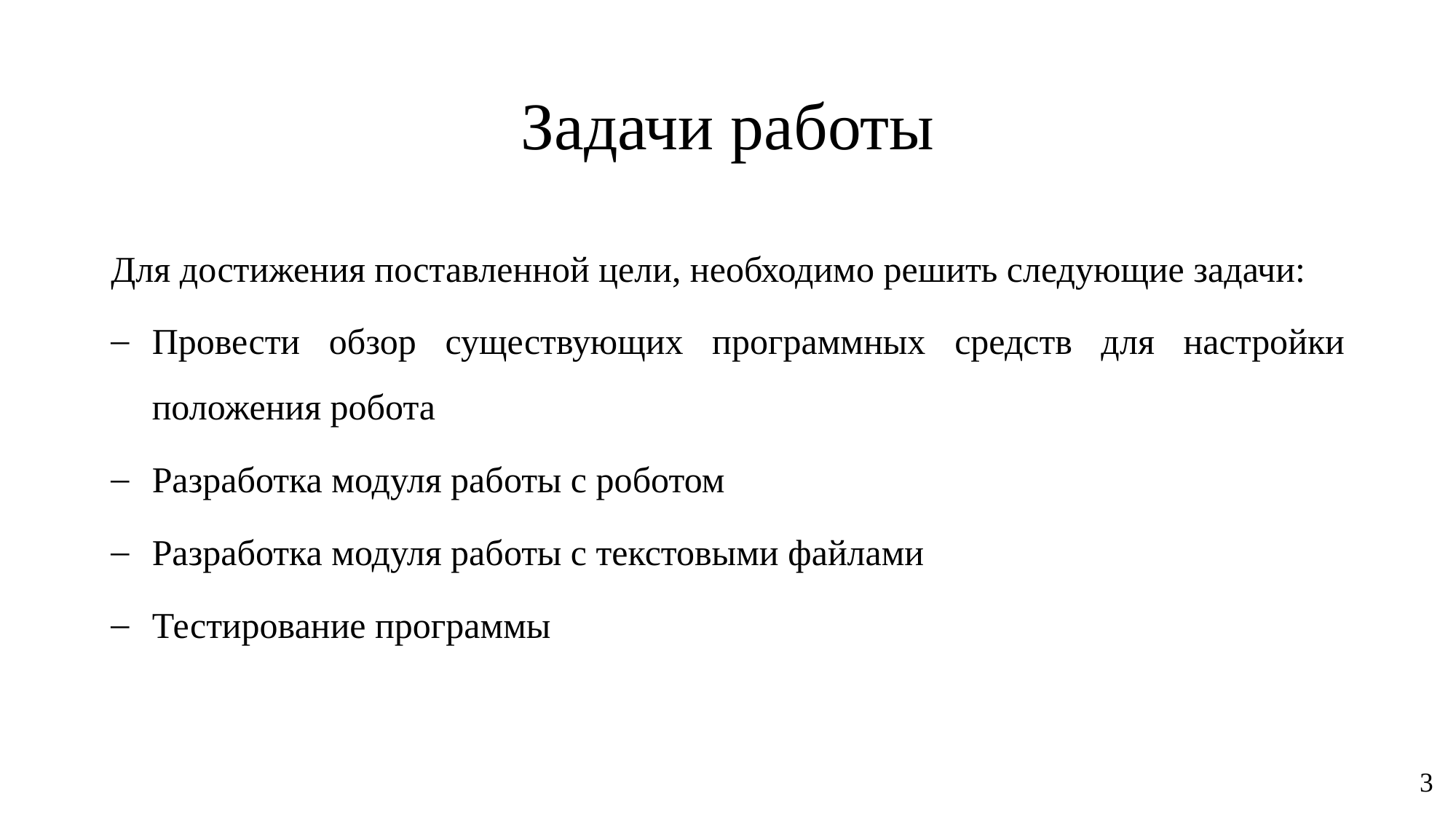

# Задачи работы
Для достижения поставленной цели, необходимо решить следующие задачи:
Провести обзор существующих программных средств для настройки положения робота
Разработка модуля работы с роботом
Разработка модуля работы с текстовыми файлами
Тестирование программы

3